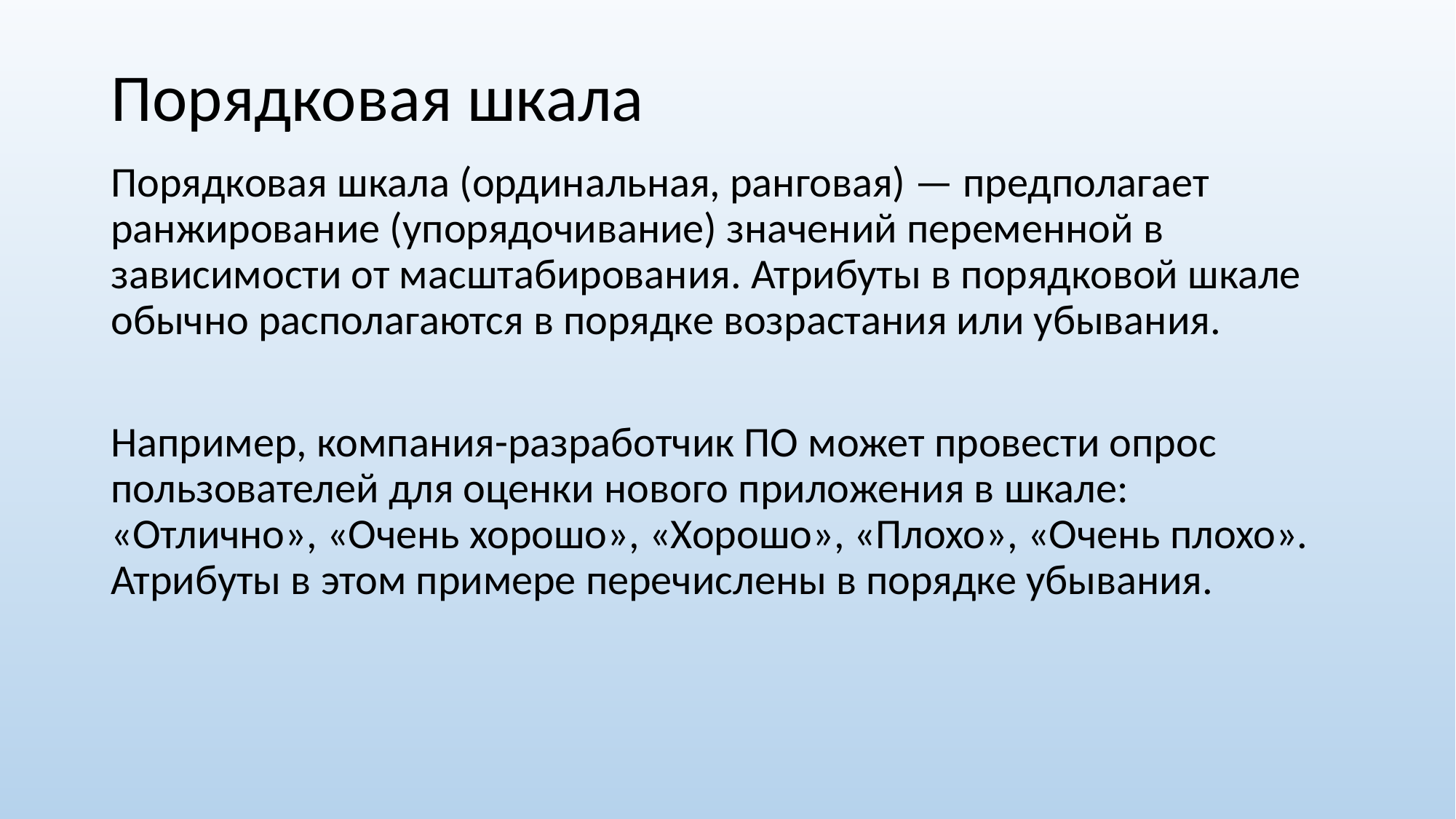

# Порядковая шкала
Порядковая шкала (ординальная, ранговая) — предполагает ранжирование (упорядочивание) значений переменной в зависимости от масштабирования. Атрибуты в порядковой шкале обычно располагаются в порядке возрастания или убывания.

Например, компания-разработчик ПО может провести опрос пользователей для оценки нового приложения в шкале: «Отлично», «Очень хорошо», «Хорошо», «Плохо», «Очень плохо». Атрибуты в этом примере перечислены в порядке убывания.